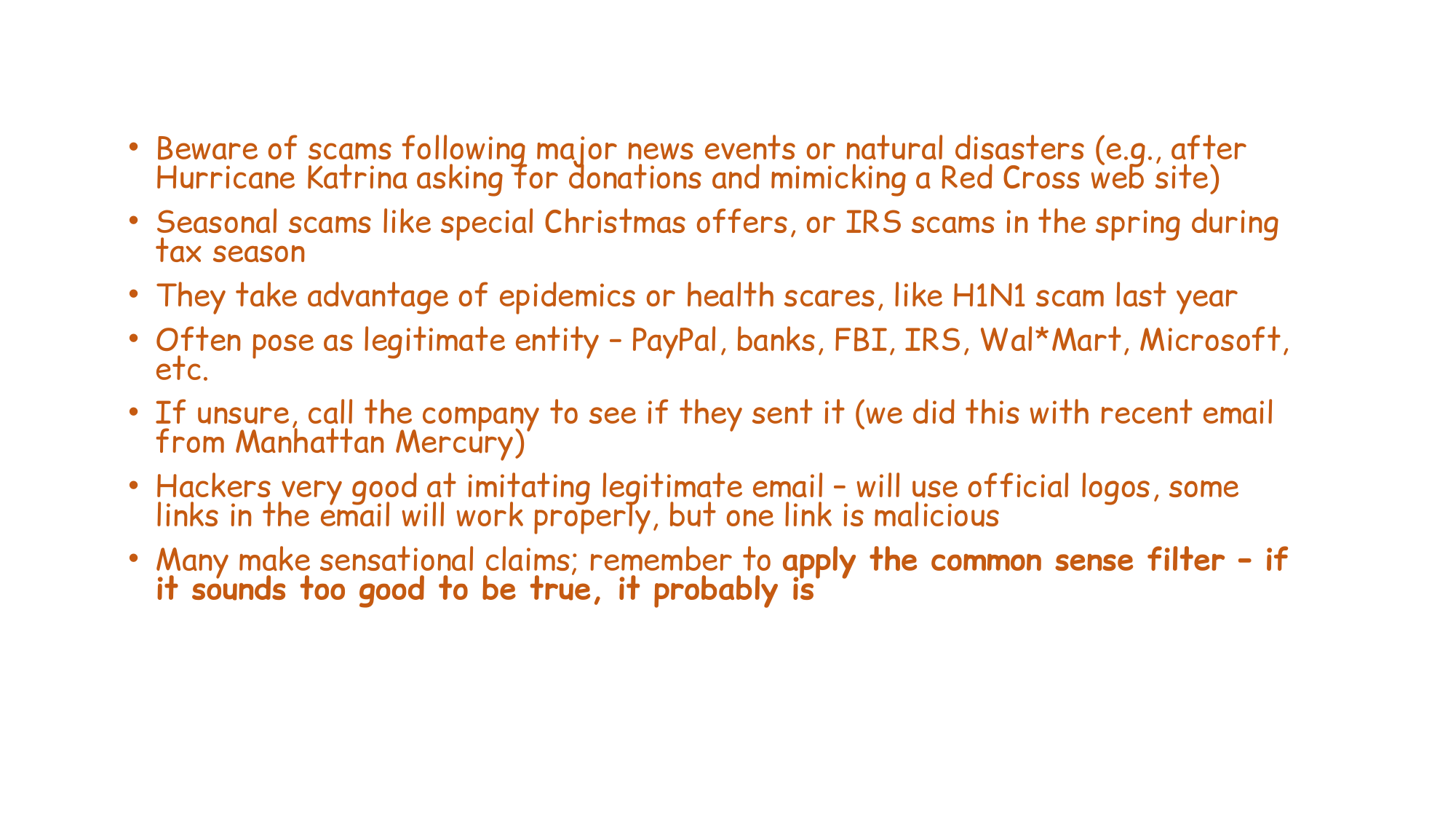

Beware of scams following major news events or natural disasters (e.g., after Hurricane Katrina asking for donations and mimicking a Red Cross web site)
Seasonal scams like special Christmas offers, or IRS scams in the spring during tax season
They take advantage of epidemics or health scares, like H1N1 scam last year
Often pose as legitimate entity – PayPal, banks, FBI, IRS, Wal*Mart, Microsoft, etc.
If unsure, call the company to see if they sent it (we did this with recent email from Manhattan Mercury)
Hackers very good at imitating legitimate email – will use official logos, some links in the email will work properly, but one link is malicious
Many make sensational claims; remember to apply the common sense filter – if it sounds too good to be true, it probably is